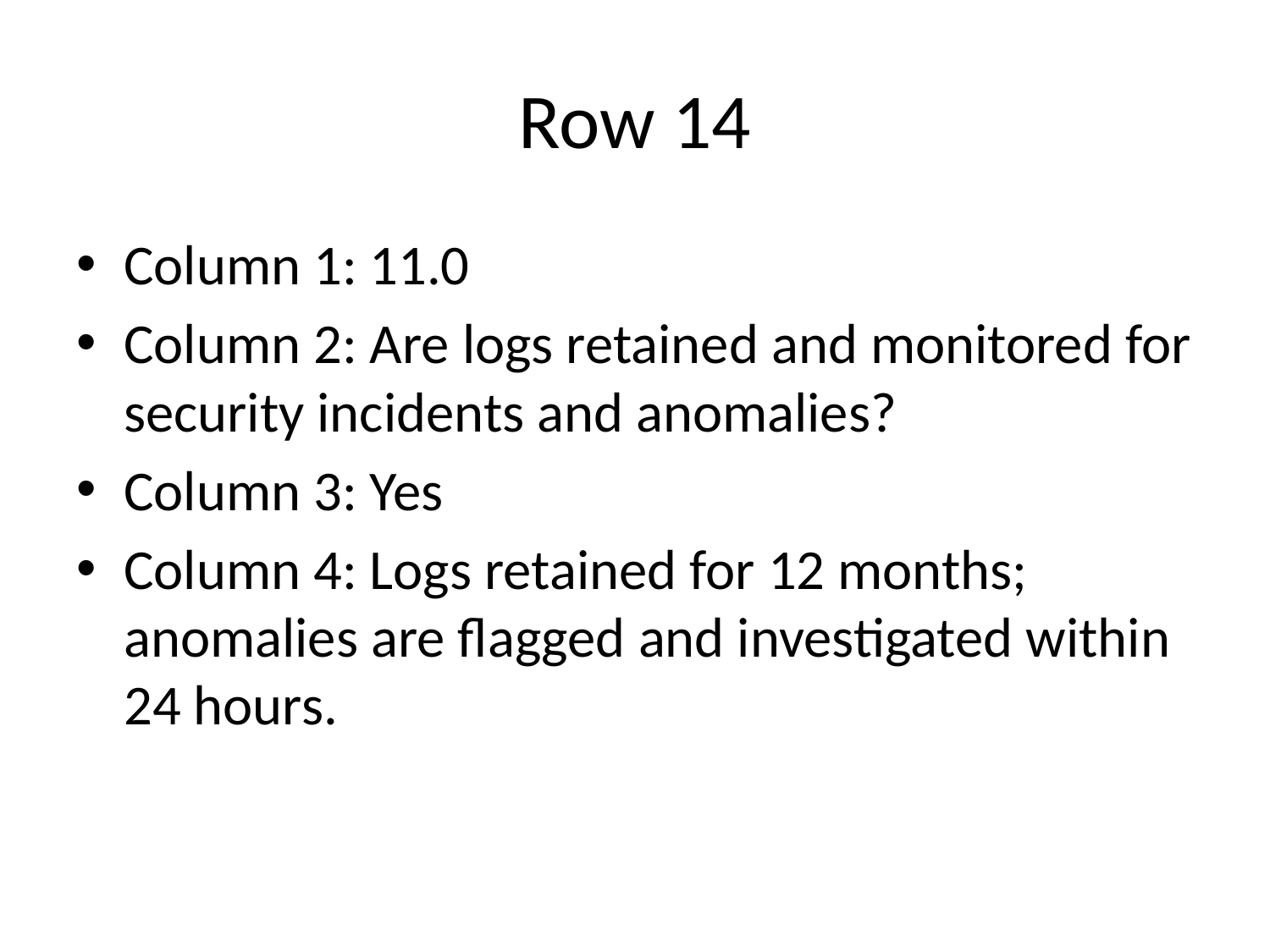

# Row 14
Column 1: 11.0
Column 2: Are logs retained and monitored for security incidents and anomalies?
Column 3: Yes
Column 4: Logs retained for 12 months; anomalies are flagged and investigated within 24 hours.